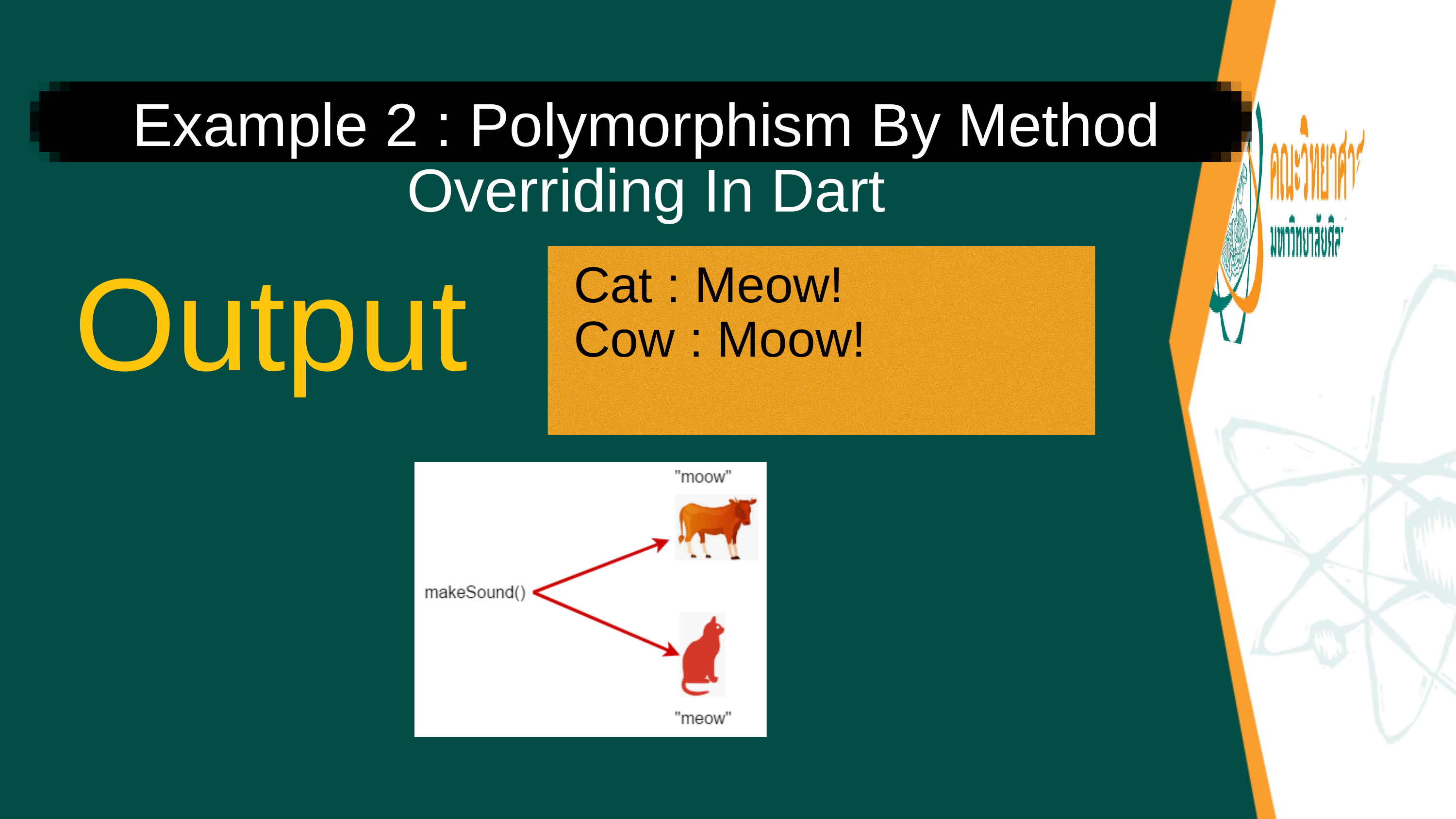

Example 2 : Polymorphism By Method Overriding In Dart

Cat : Meow!
Cow : Moow!

Output